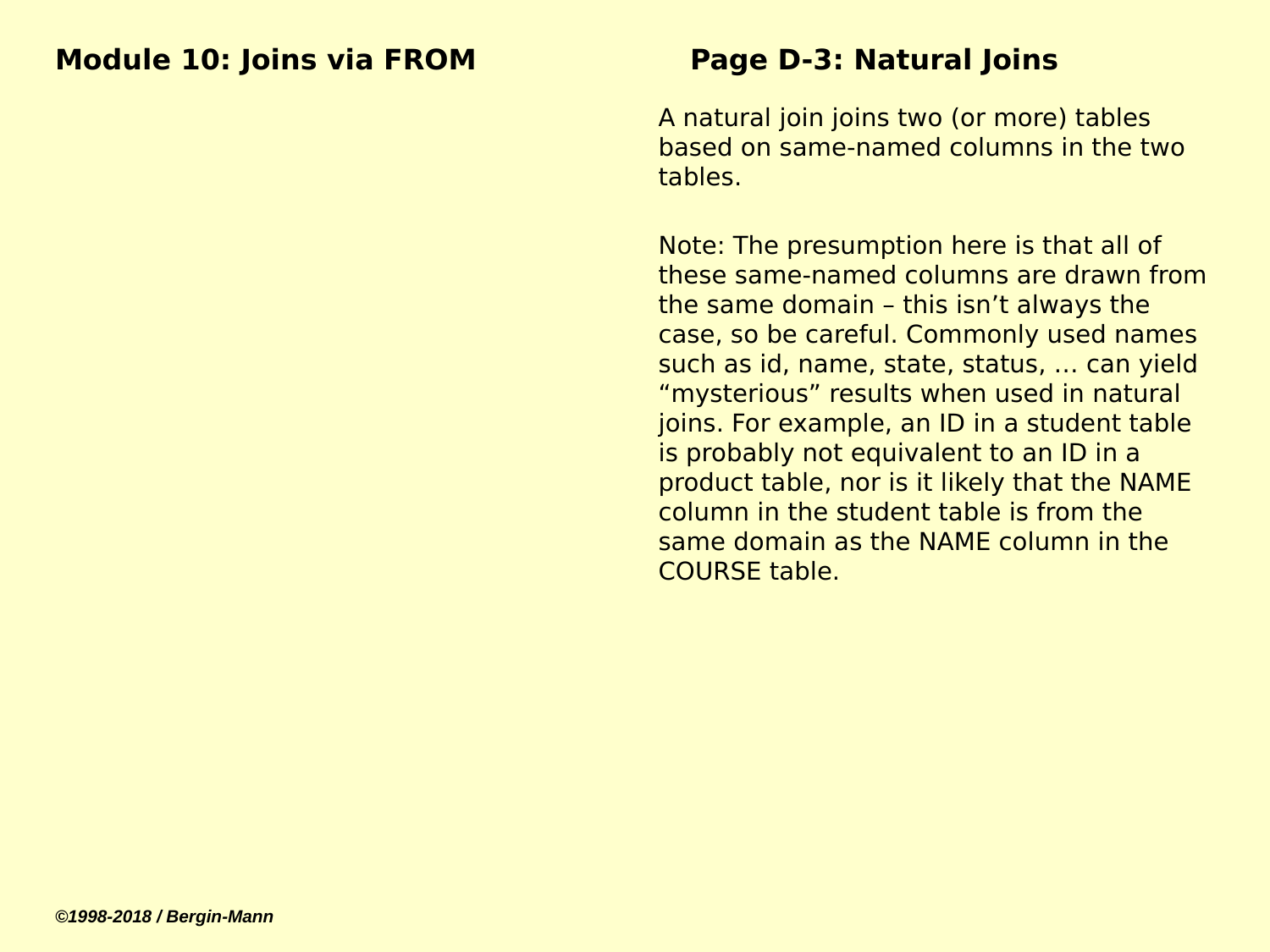

# Module 10: Joins via FROM		Page D-3: Natural Joins

A natural join joins two (or more) tables based on same-named columns in the two tables.

Note: The presumption here is that all of these same-named columns are drawn from the same domain – this isn’t always the case, so be careful. Commonly used names such as id, name, state, status, … can yield “mysterious” results when used in natural joins. For example, an ID in a student table is probably not equivalent to an ID in a product table, nor is it likely that the NAME column in the student table is from the same domain as the NAME column in the COURSE table.
©1998-2018 / Bergin-Mann